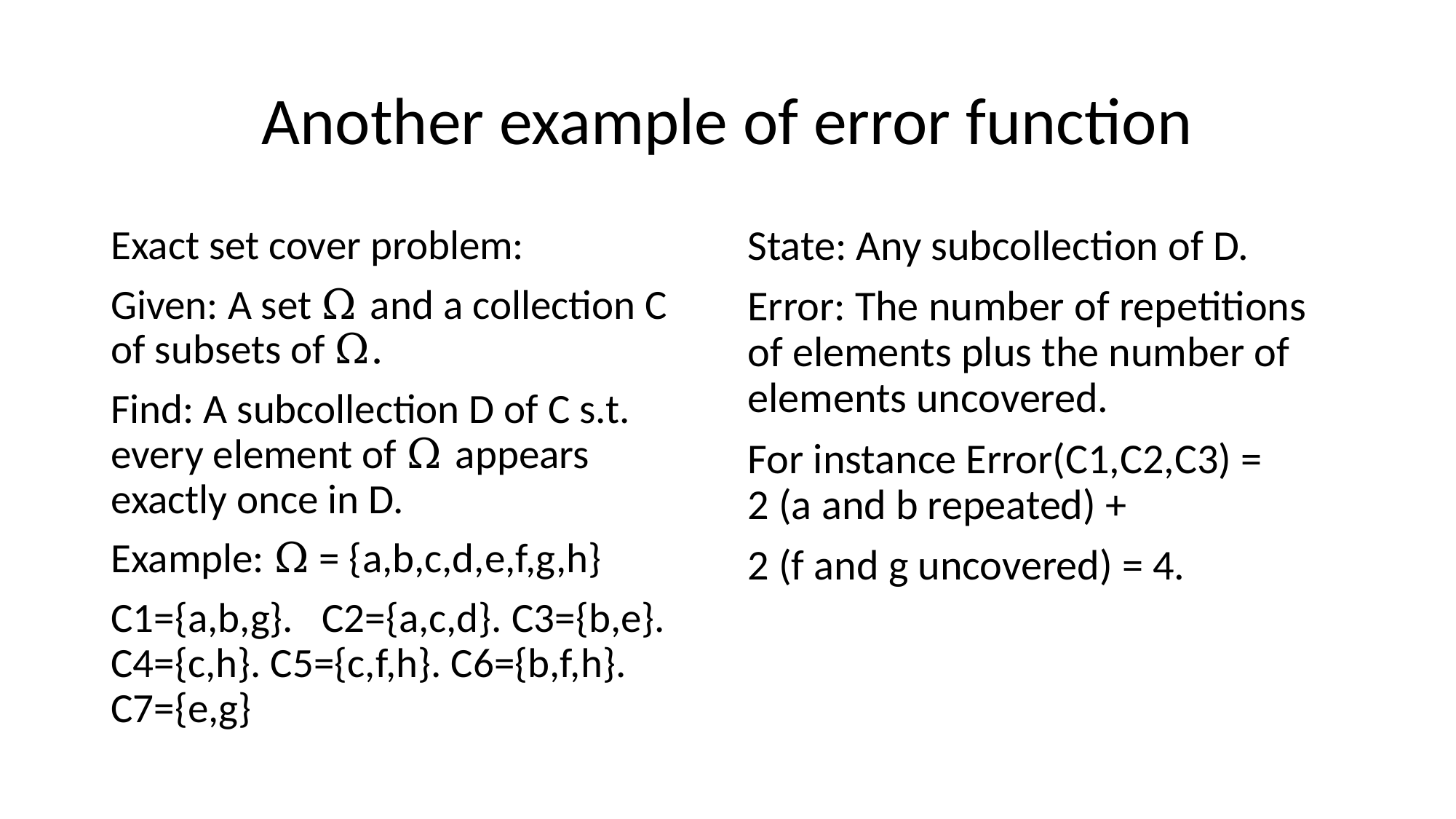

# Another example of error function
Exact set cover problem:
Given: A set Ω and a collection C of subsets of Ω.
Find: A subcollection D of C s.t. every element of Ω appears exactly once in D.
Example: Ω = {a,b,c,d,e,f,g,h}
C1={a,b,g}.   C2={a,c,d}. C3={b,e}. C4={c,h}. C5={c,f,h}. C6={b,f,h}. C7={e,g}

State: Any subcollection of D.
Error: The number of repetitions of elements plus the number of elements uncovered.
For instance Error(C1,C2,C3) =
2 (a and b repeated) +
2 (f and g uncovered) = 4.